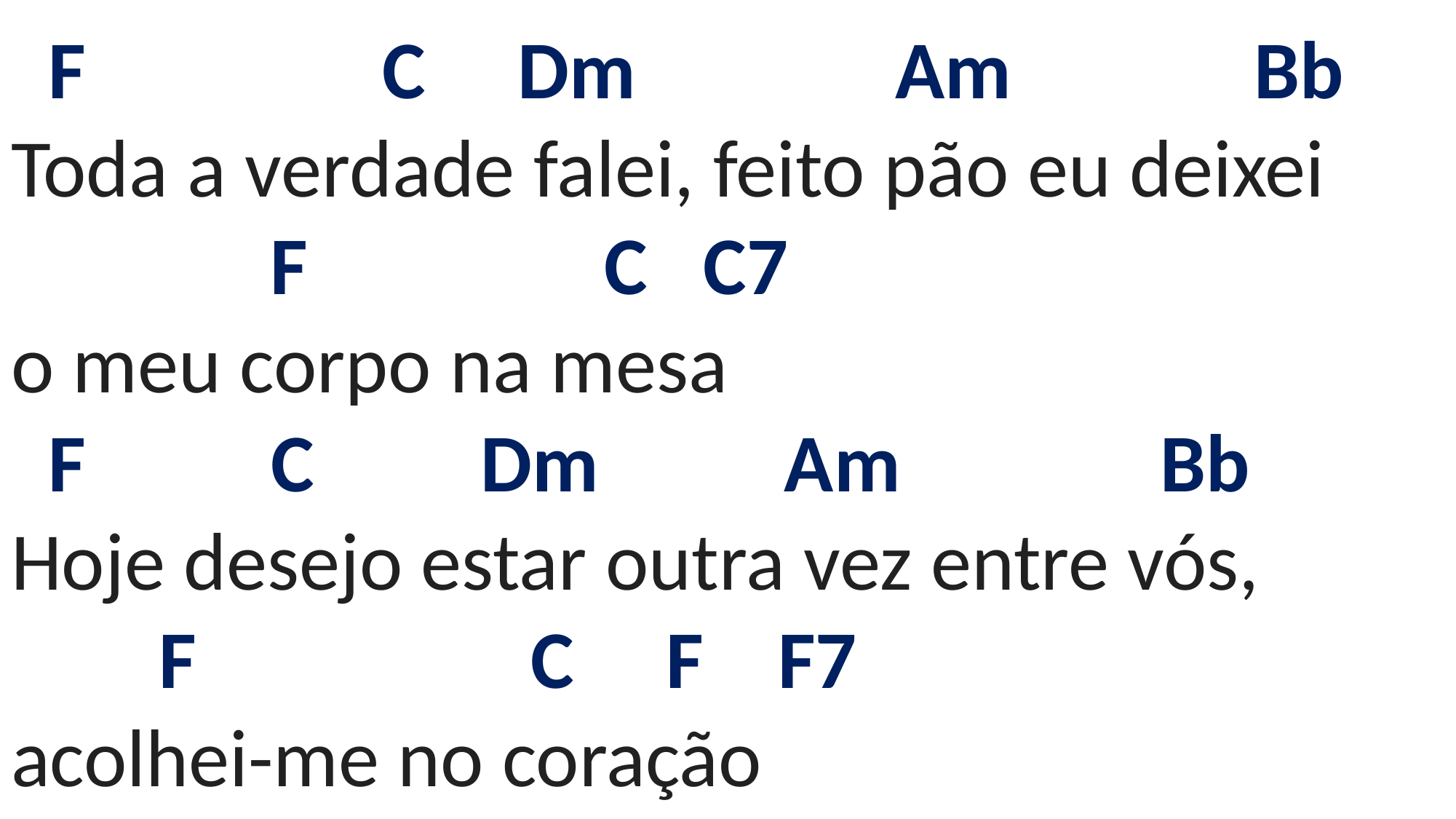

# F                C     Dm              Am             Bb Toda a verdade falei, feito pão eu deixei F                C   C7 o meu corpo na mesa F          C         Dm          Am              Bb Hoje desejo estar outra vez entre vós, F                  C     F    F7 acolhei-me no coração